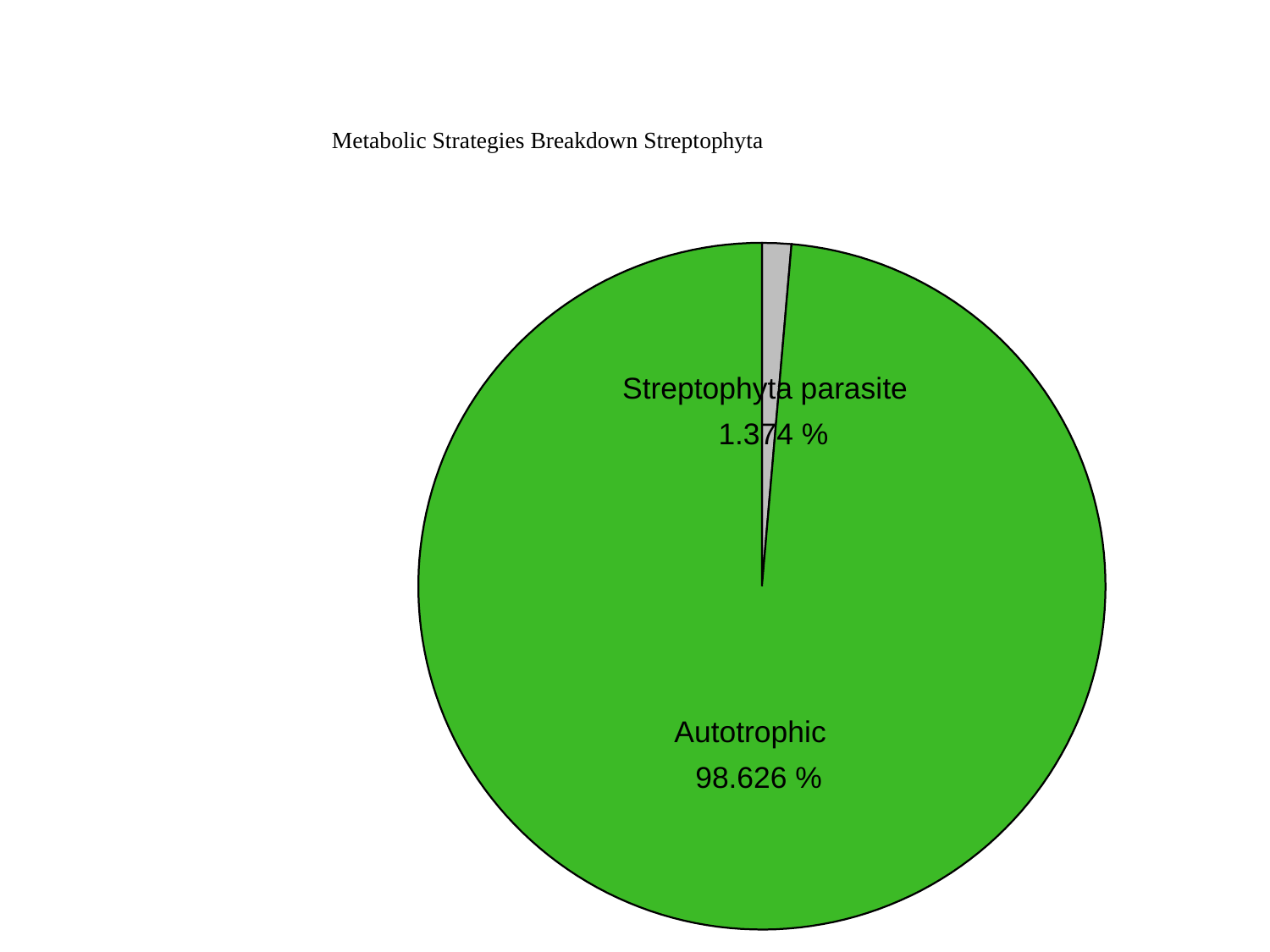

#

Metabolic Strategies Breakdown Streptophyta

Streptophyta parasite
 1.374 %
Autotrophic
 98.626 %